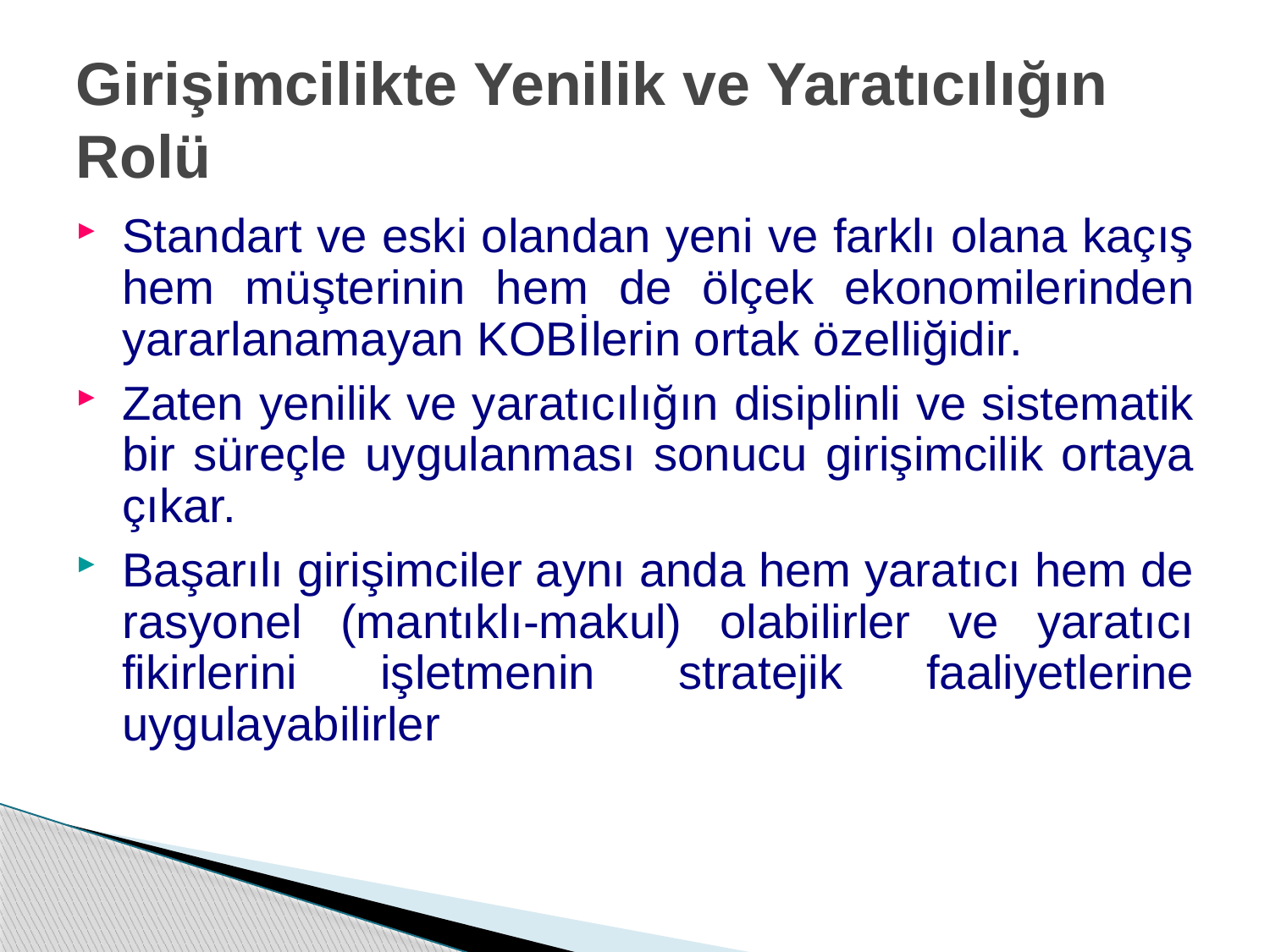

# Girişimcilikte Yenilik ve Yaratıcılığın Rolü
Standart ve eski olandan yeni ve farklı olana kaçış hem müşterinin hem de ölçek ekonomilerinden yararlanamayan KOBİlerin ortak özelliğidir.
Zaten yenilik ve yaratıcılığın disiplinli ve sistematik bir süreçle uygulanması sonucu girişimcilik ortaya çıkar.
Başarılı girişimciler aynı anda hem yaratıcı hem de rasyonel (mantıklı-makul) olabilirler ve yaratıcı fikirlerini işletmenin stratejik faaliyetlerine uygulayabilirler